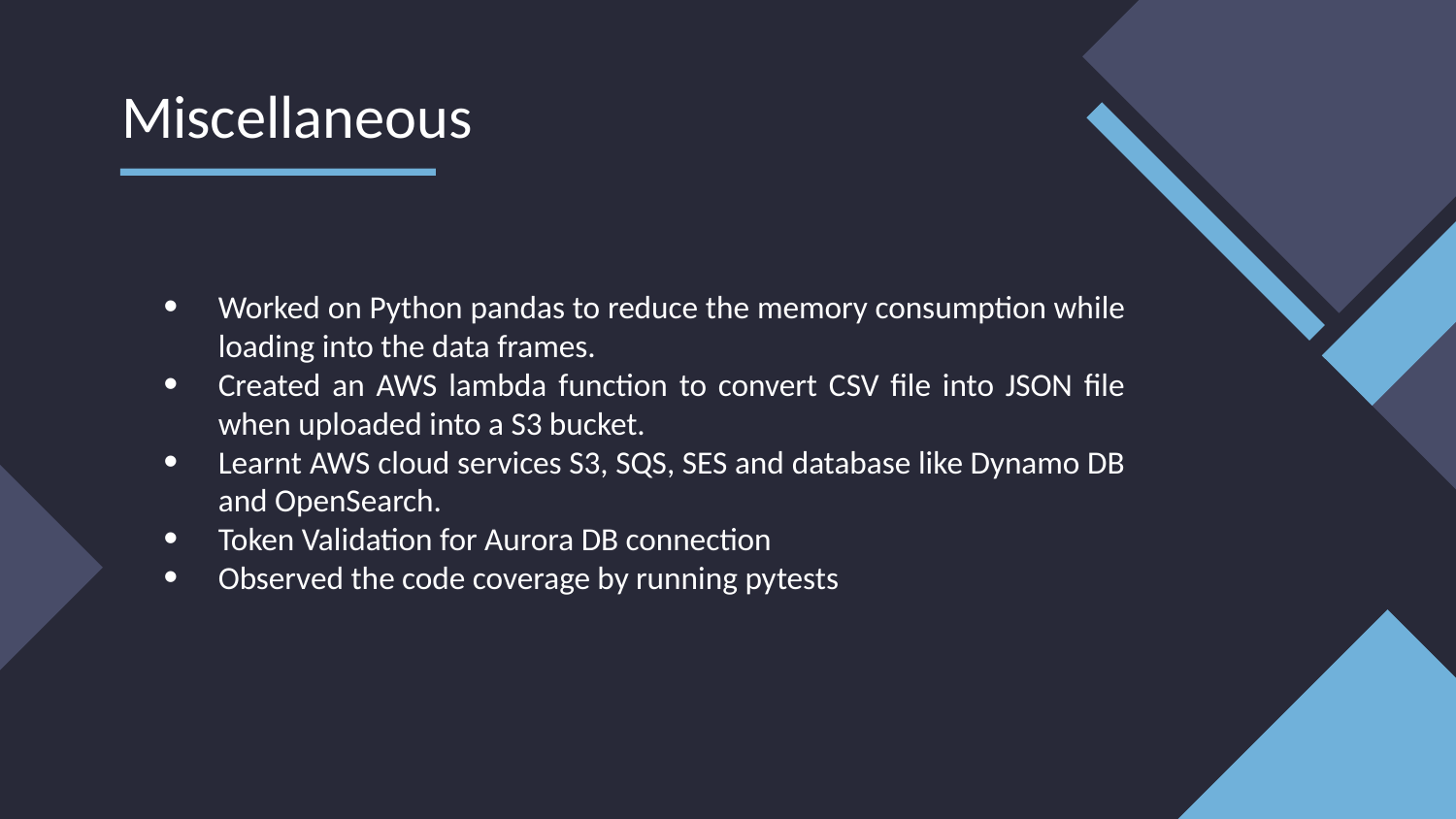

# Miscellaneous
Worked on Python pandas to reduce the memory consumption while loading into the data frames.
Created an AWS lambda function to convert CSV file into JSON file when uploaded into a S3 bucket.
Learnt AWS cloud services S3, SQS, SES and database like Dynamo DB and OpenSearch.
Token Validation for Aurora DB connection
Observed the code coverage by running pytests